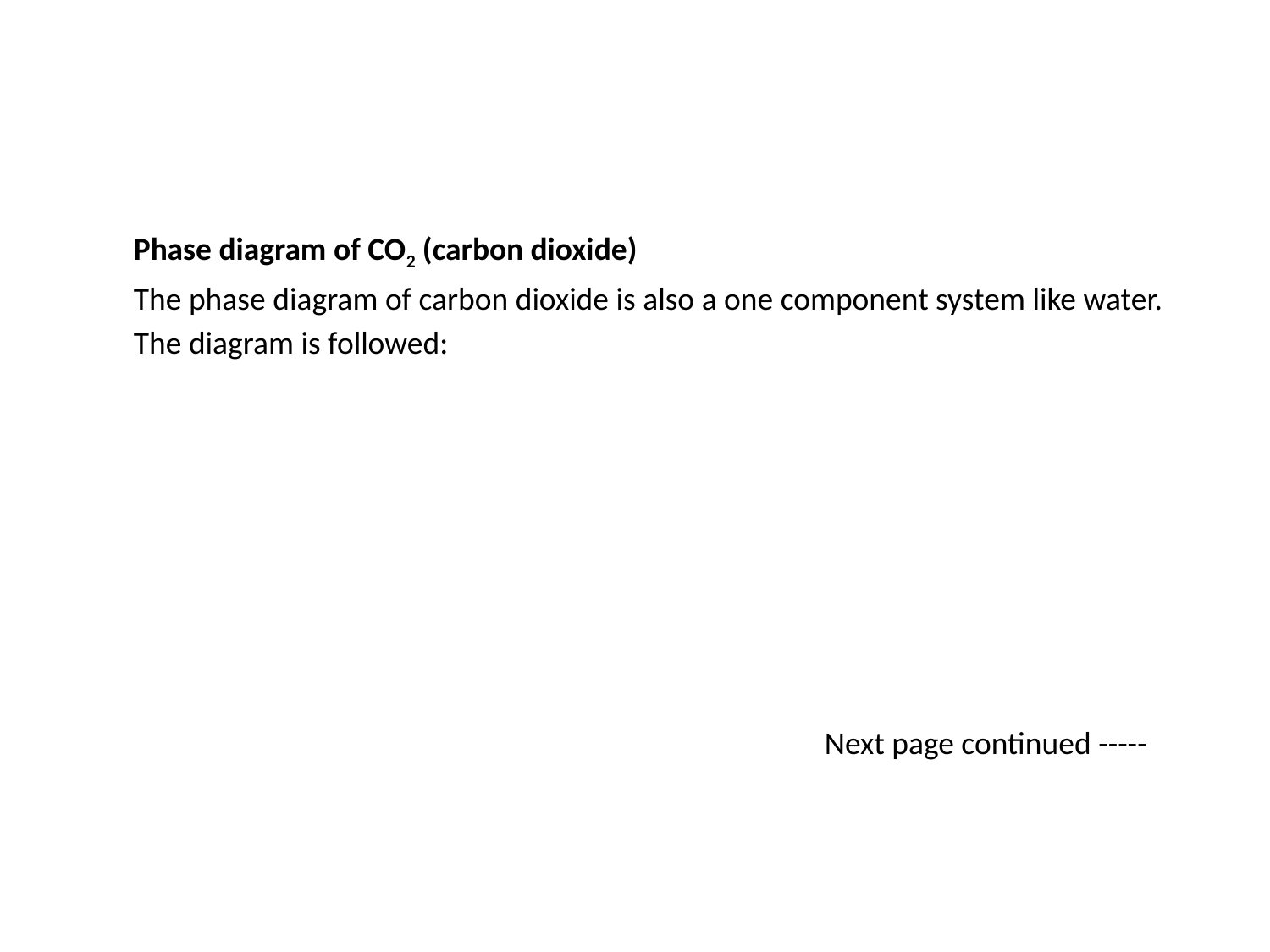

#
        Phase diagram of CO2 (carbon dioxide)
        The phase diagram of carbon dioxide is also a one component system like water.
        The diagram is followed:

                                                                                                        Next page continued -----